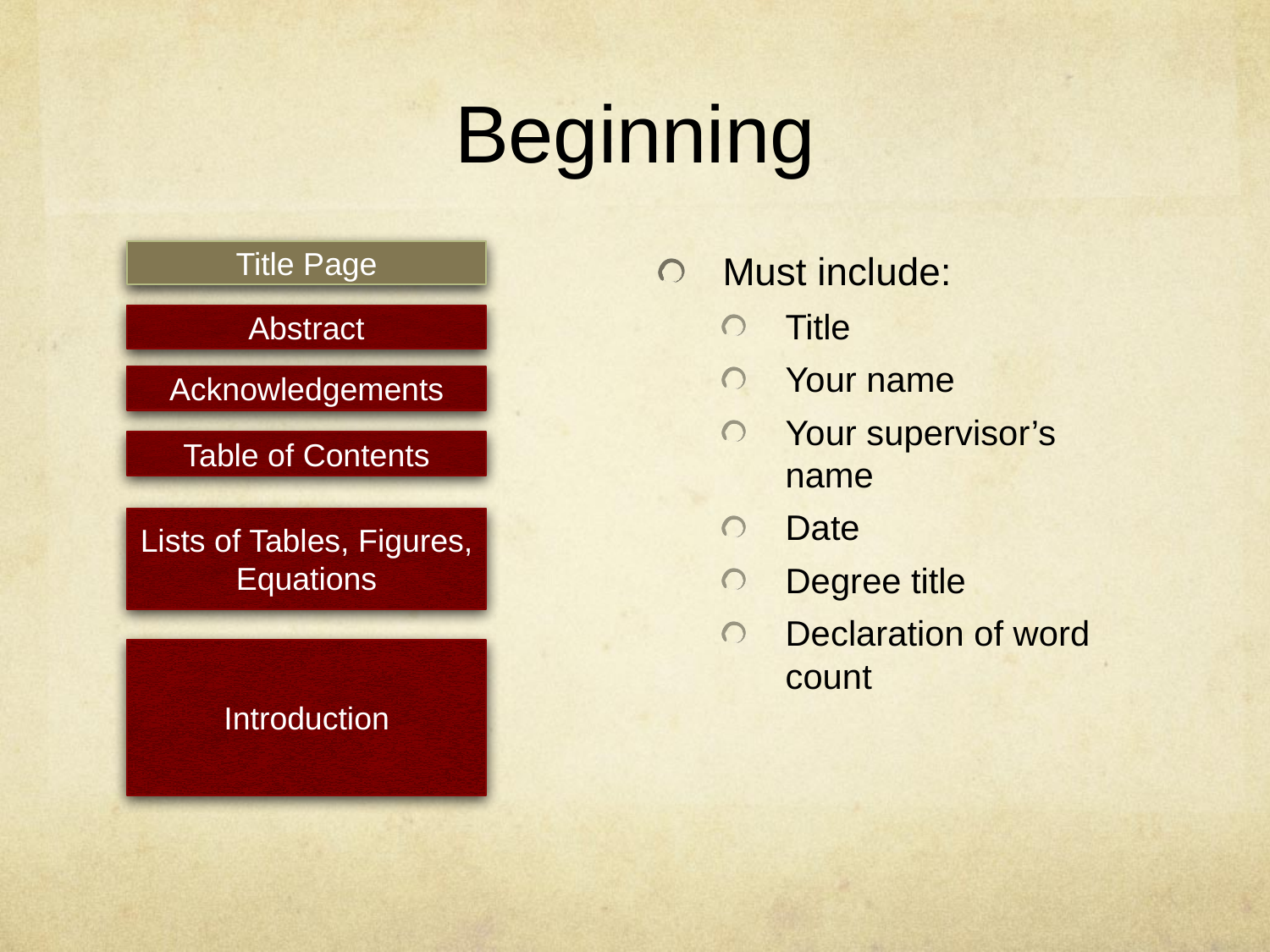

# Beginning

Title Page
Must include:
Title
Your name
Your supervisor’s name
Date
Degree title
Declaration of word count

Abstract
Acknowledgements
Table of Contents
Lists of Tables, Figures, Equations
Introduction